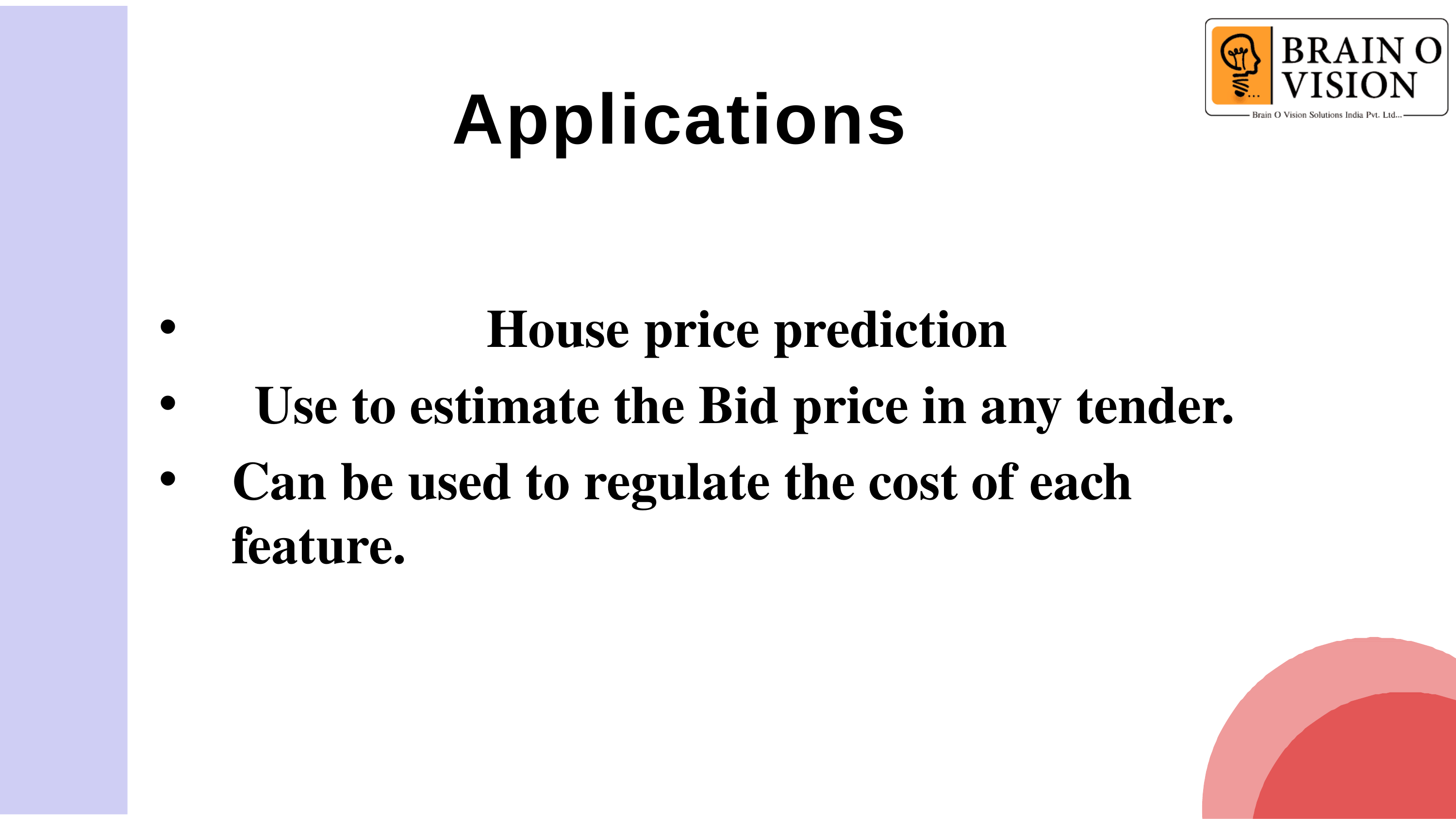

# Applications
House price prediction
Use to estimate the Bid price in any tender.
Can be used to regulate the cost of each feature.